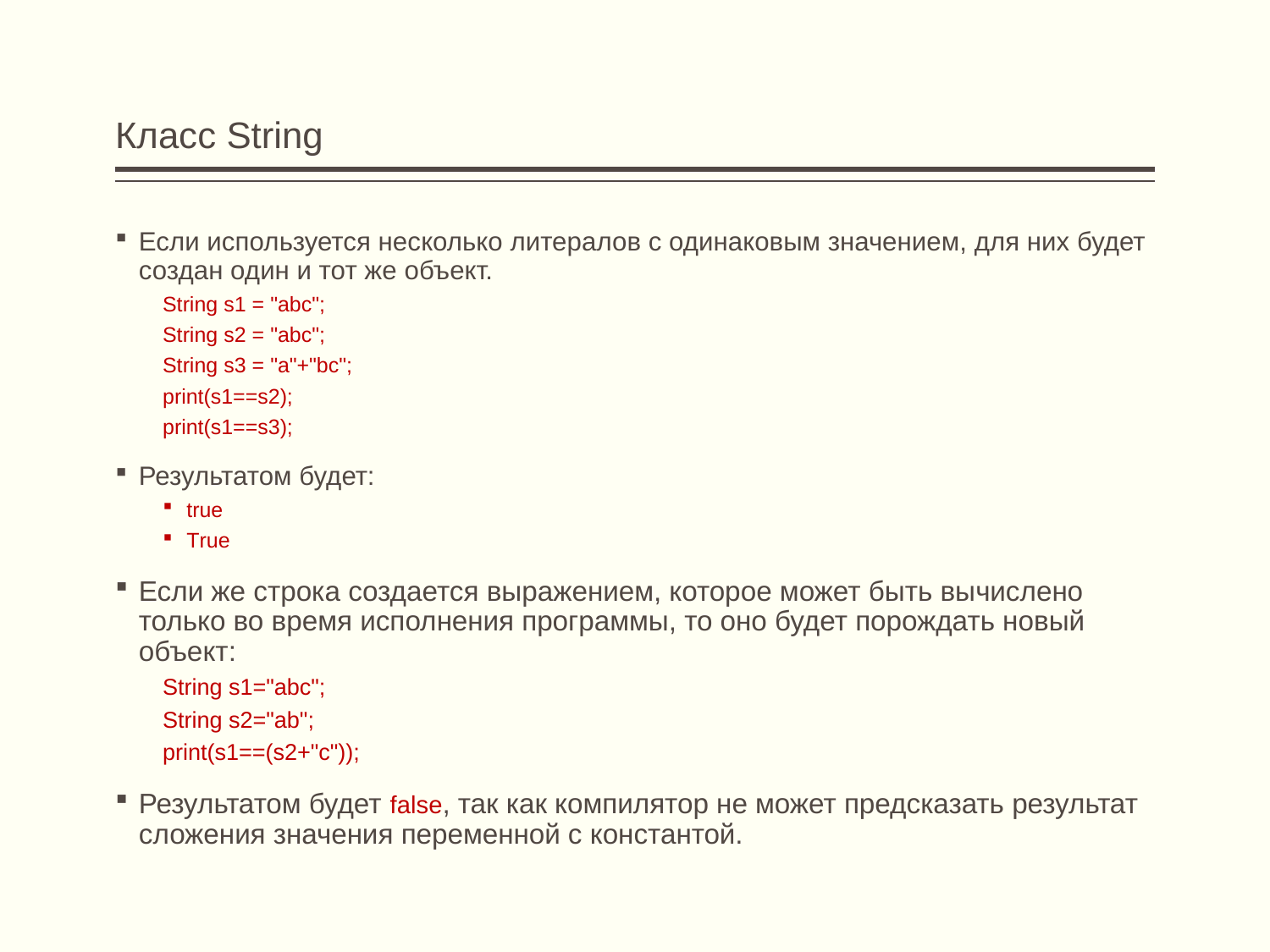

# Класс String
Если используется несколько литералов с одинаковым значением, для них будет создан один и тот же объект.
String s1 = "abc";
String s2 = "abc";
String s3 = "a"+"bc";
print(s1==s2);
print(s1==s3);
Результатом будет:
true
True
Если же строка создается выражением, которое может быть вычислено только во время исполнения программы, то оно будет порождать новый объект:
String s1="abc";
String s2="ab";
print(s1==(s2+"c"));
Результатом будет false, так как компилятор не может предсказать результат сложения значения переменной с константой.